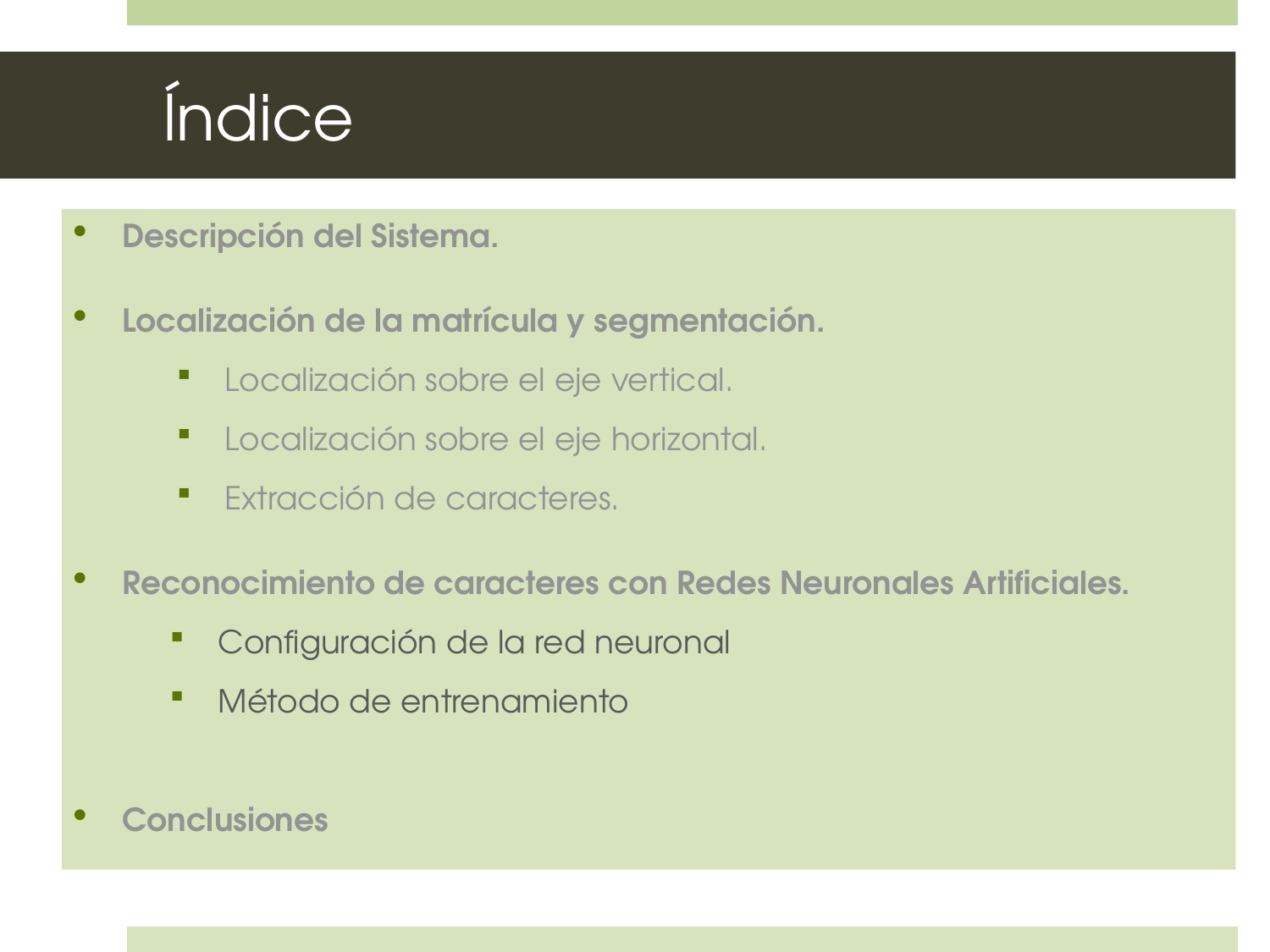

# Índice
Descripción del Sistema.

Localización de la matrícula y segmentación.
Localización sobre el eje vertical.
Localización sobre el eje horizontal.
Extracción de caracteres.

Reconocimiento de caracteres con Redes Neuronales Artificiales.
Configuración de la red neuronal
Método de entrenamiento

Conclusiones